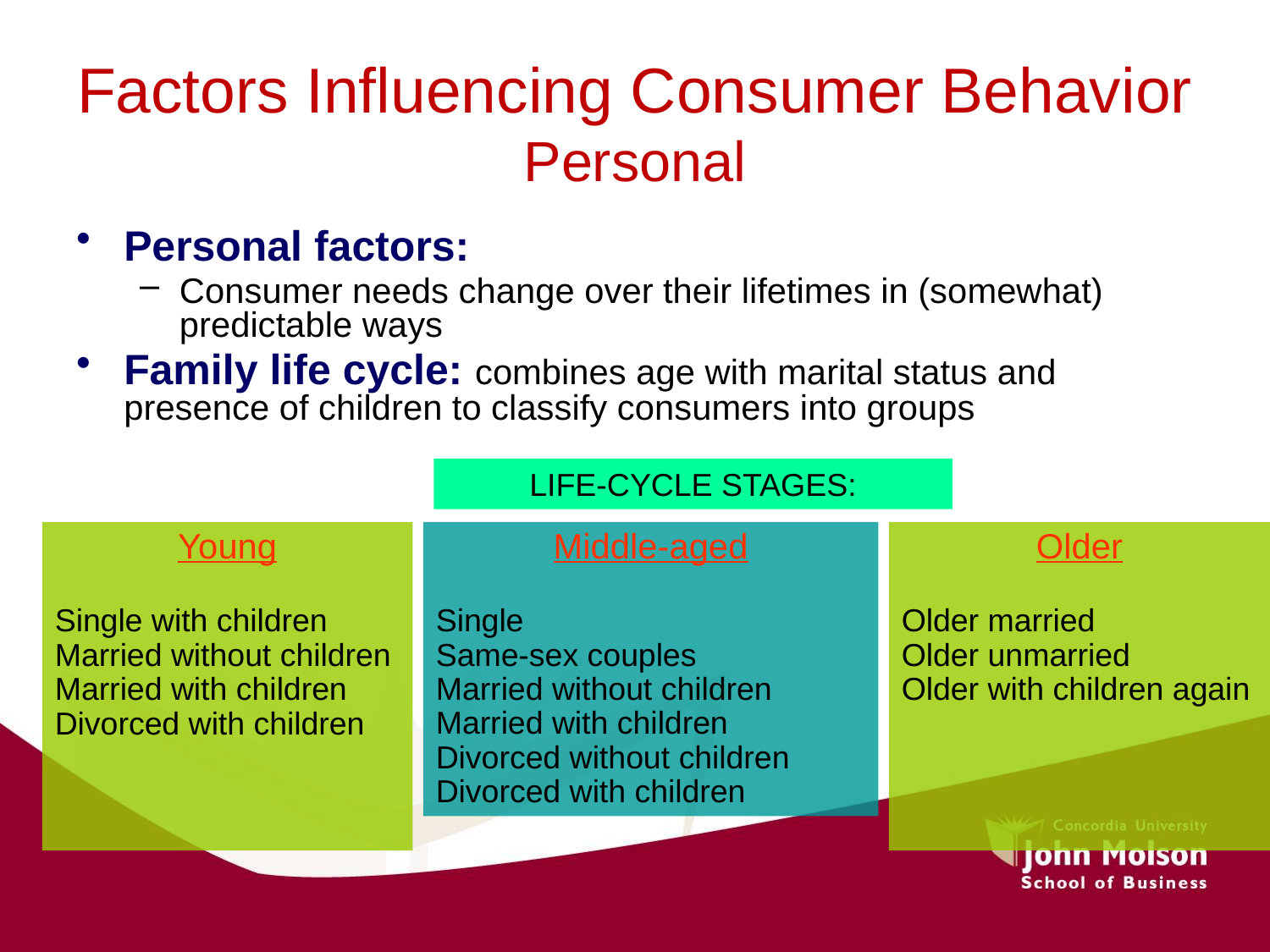

# Factors Influencing Consumer Behavior Personal
Personal factors:
Consumer needs change over their lifetimes in (somewhat) predictable ways
Family life cycle: combines age with marital status and presence of children to classify consumers into groups
LIFE-CYCLE STAGES:
Young

Single with children
Married without children
Married with children
Divorced with children

Middle-aged

Single
Same-sex couples
Married without children
Married with children
Divorced without children
Divorced with children
Older

Older married
Older unmarried
Older with children again